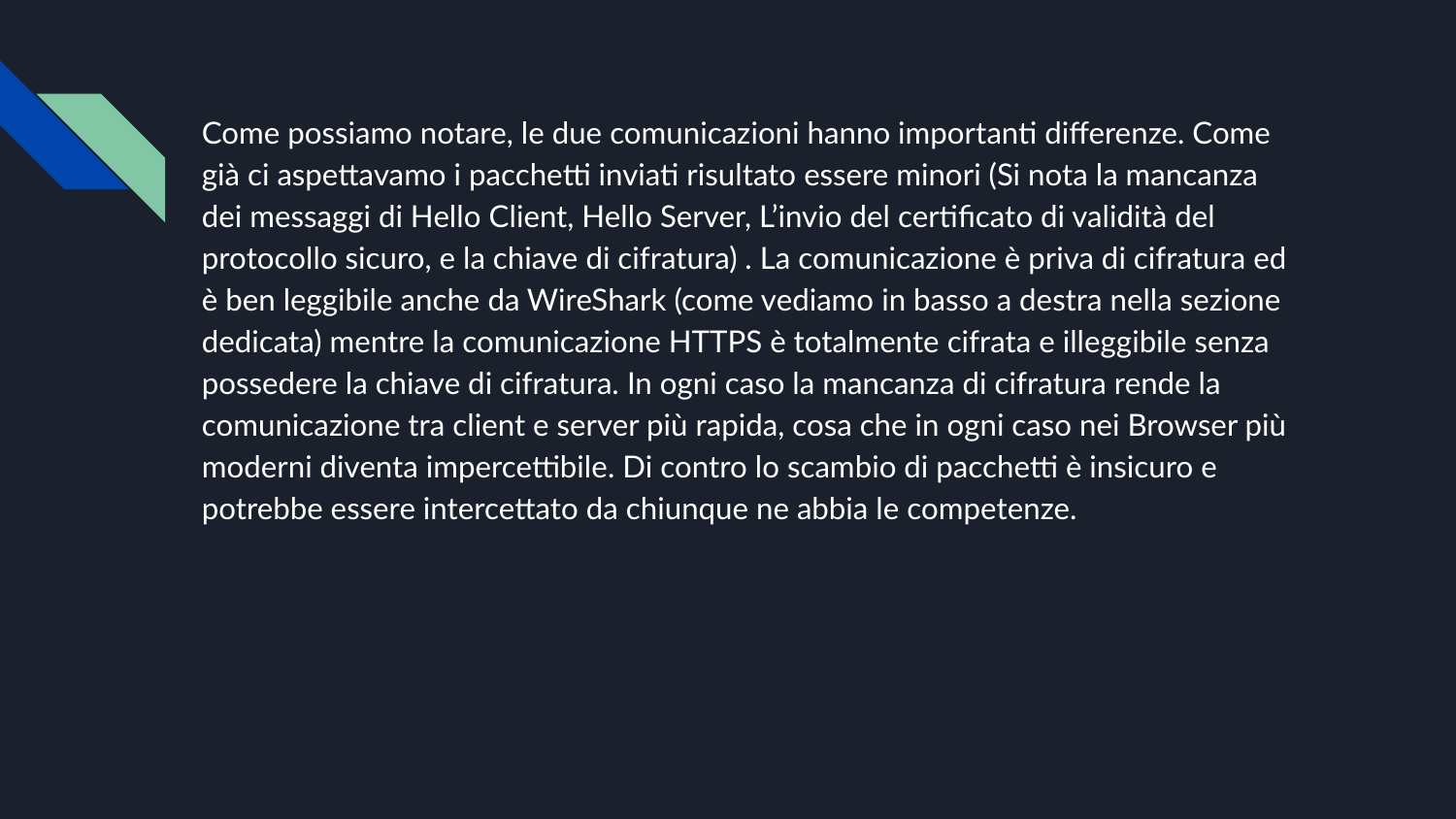

Come possiamo notare, le due comunicazioni hanno importanti differenze. Come già ci aspettavamo i pacchetti inviati risultato essere minori (Si nota la mancanza dei messaggi di Hello Client, Hello Server, L’invio del certificato di validità del protocollo sicuro, e la chiave di cifratura) . La comunicazione è priva di cifratura ed è ben leggibile anche da WireShark (come vediamo in basso a destra nella sezione dedicata) mentre la comunicazione HTTPS è totalmente cifrata e illeggibile senza possedere la chiave di cifratura. In ogni caso la mancanza di cifratura rende la comunicazione tra client e server più rapida, cosa che in ogni caso nei Browser più moderni diventa impercettibile. Di contro lo scambio di pacchetti è insicuro e potrebbe essere intercettato da chiunque ne abbia le competenze.